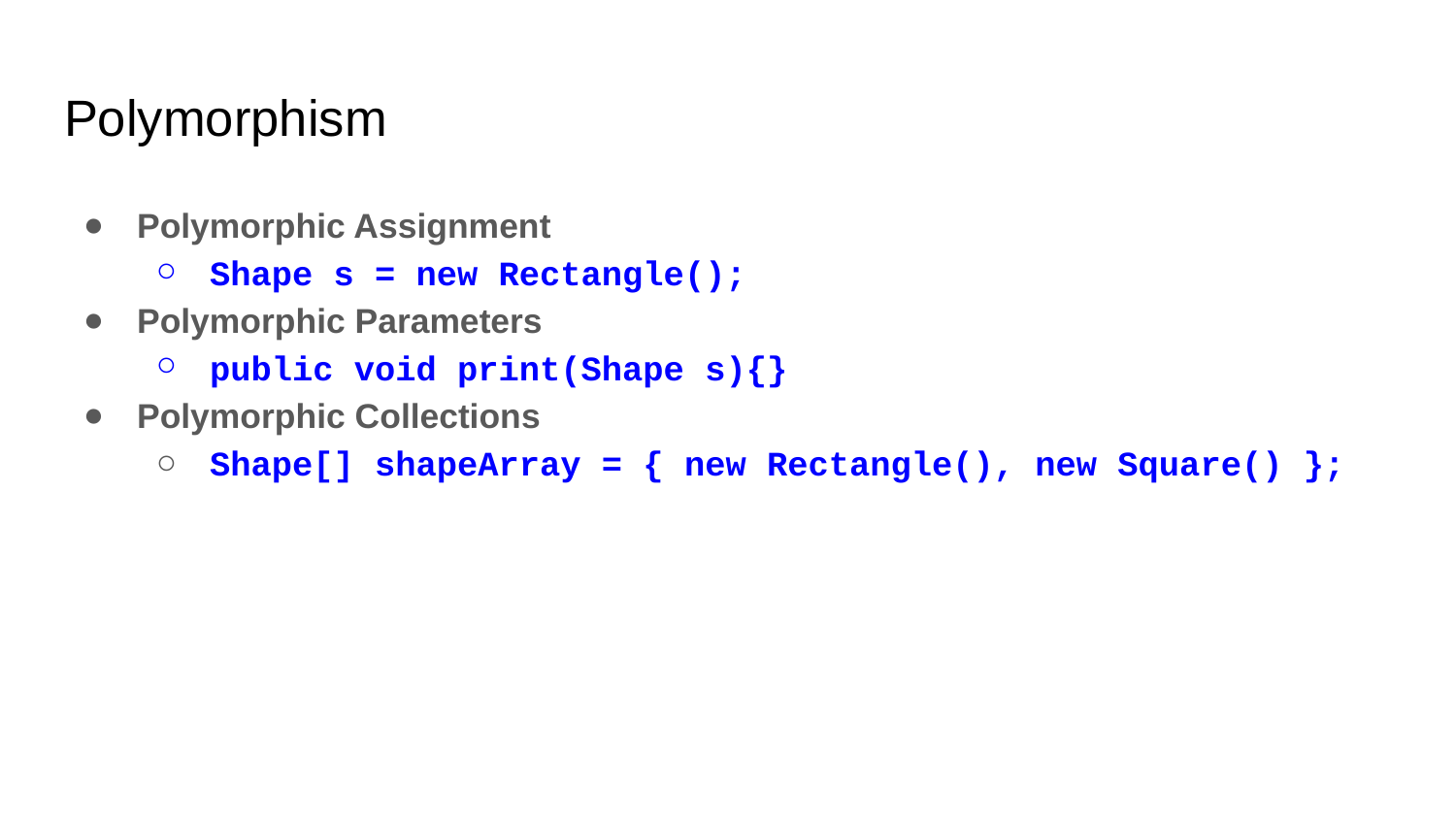

# Polymorphism
Polymorphic Assignment
Shape s = new Rectangle();
Polymorphic Parameters
public void print(Shape s){}
Polymorphic Collections
Shape[] shapeArray = { new Rectangle(), new Square() };